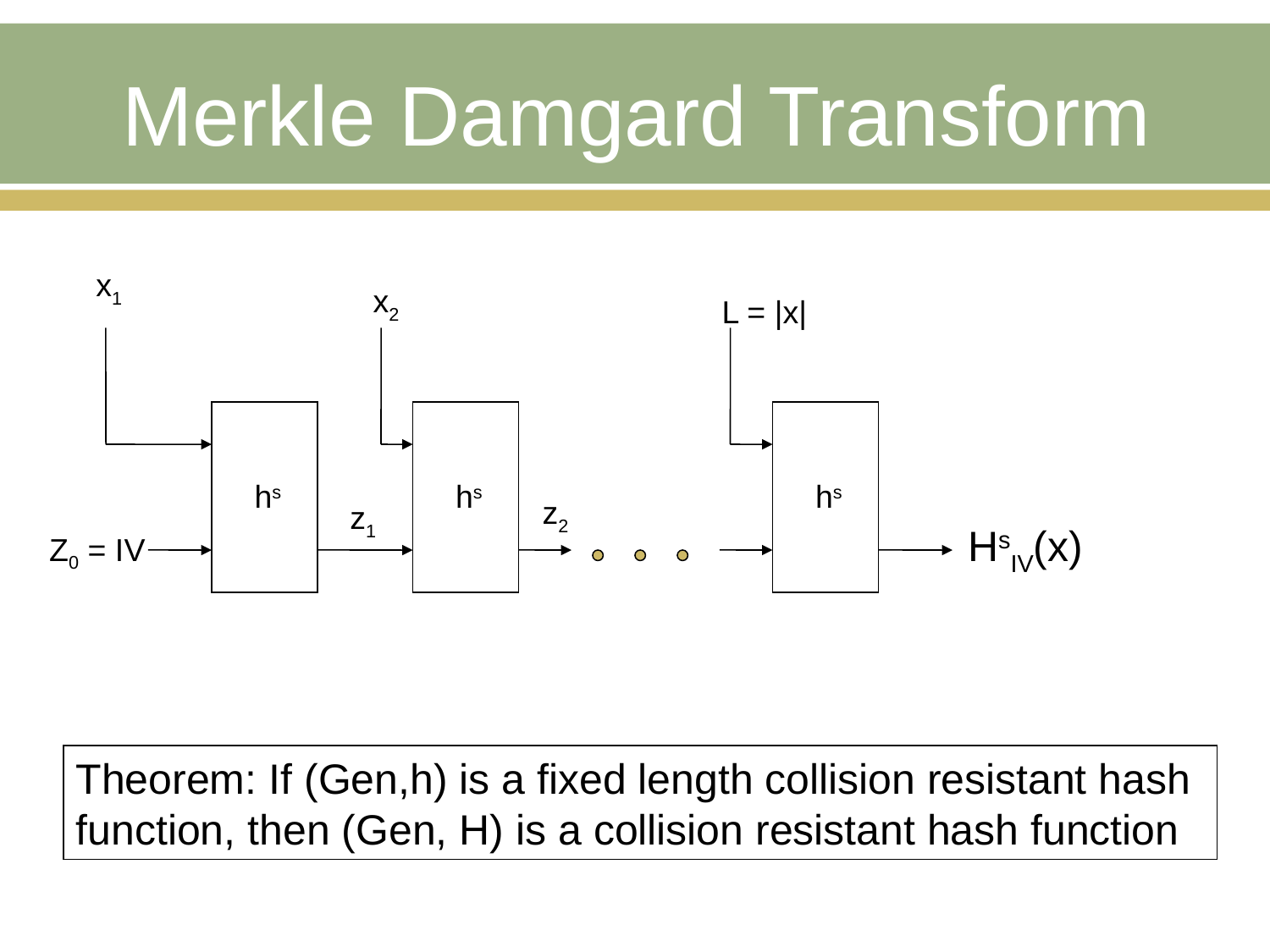

Merkle Damgard Transform
x1
x2
L = |x|

hs

hs

hs

z2
z1
HsIV(x)
Z0 = IV

Theorem: If (Gen,h) is a fixed length collision resistant hash function, then (Gen, H) is a collision resistant hash function